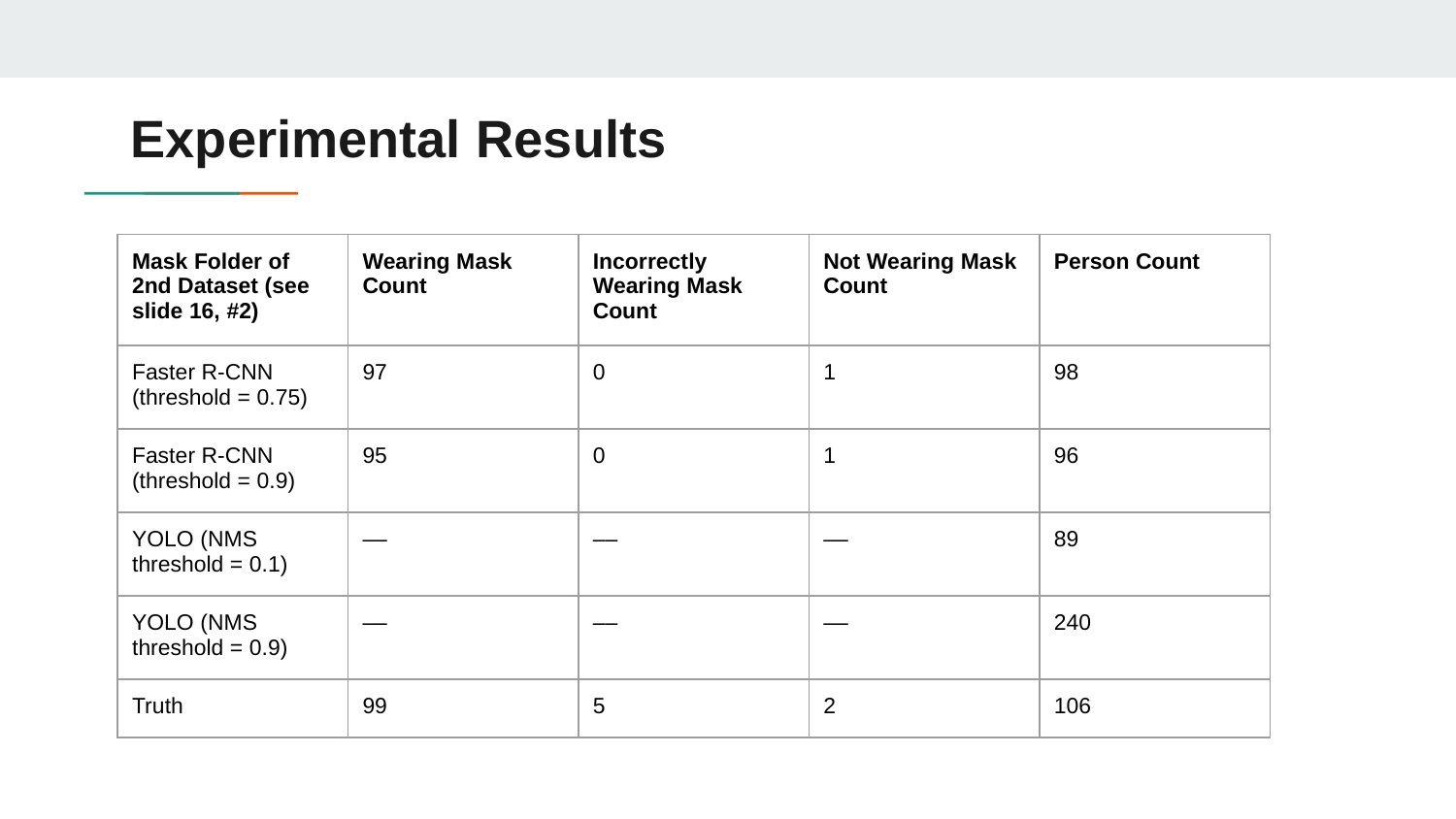

# Experimental Results
| Mask Folder of 2nd Dataset (see slide 16, #2) | Wearing Mask Count | Incorrectly Wearing Mask Count | Not Wearing Mask Count | Person Count |
| --- | --- | --- | --- | --- |
| Faster R-CNN (threshold = 0.75) | 97 | 0 | 1 | 98 |
| Faster R-CNN (threshold = 0.9) | 95 | 0 | 1 | 96 |
| YOLO (NMS threshold = 0.1) | –– | –– | –– | 89 |
| YOLO (NMS threshold = 0.9) | –– | –– | –– | 240 |
| Truth | 99 | 5 | 2 | 106 |